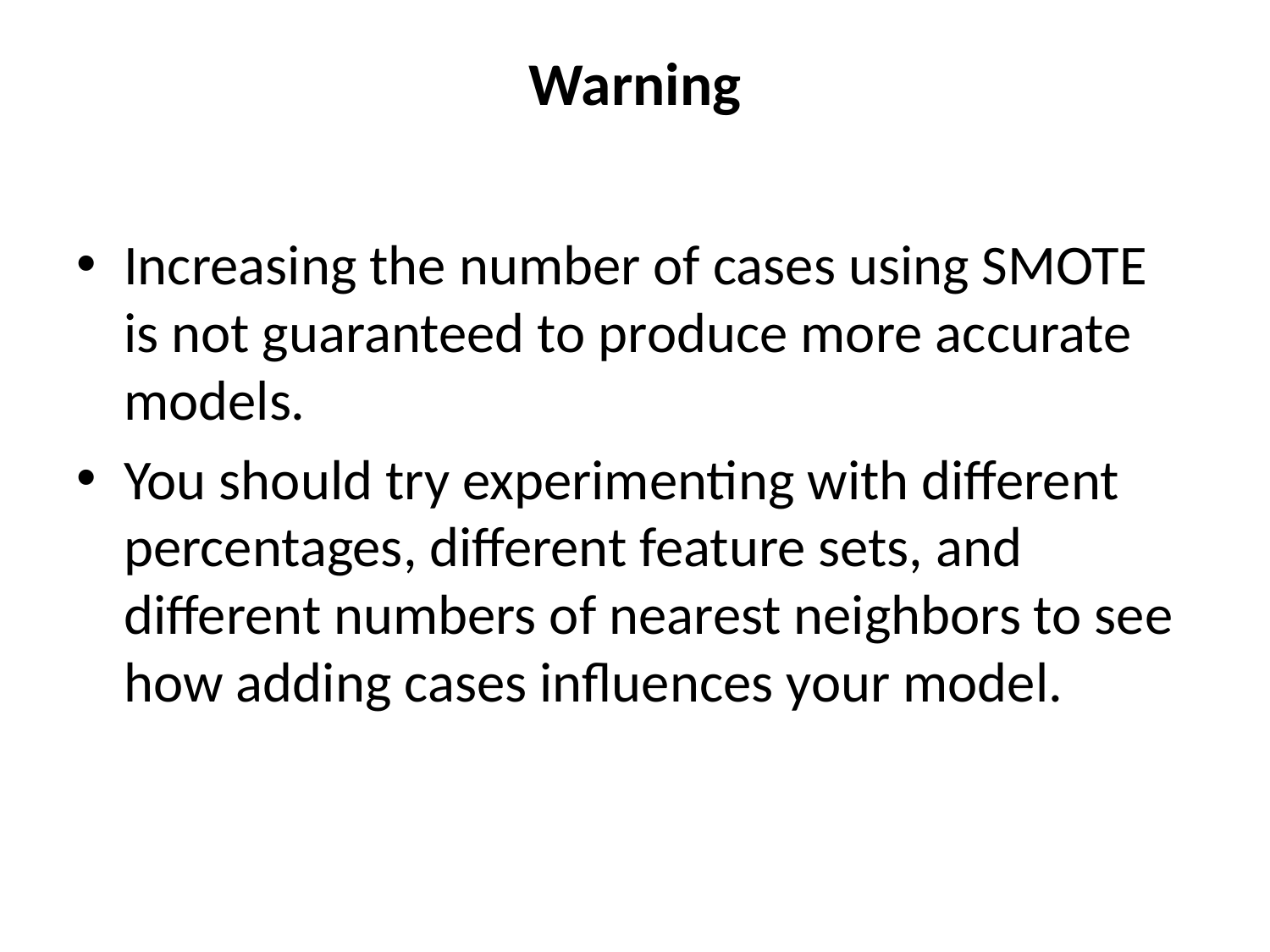

# Warning
Increasing the number of cases using SMOTE is not guaranteed to produce more accurate models.
You should try experimenting with different percentages, different feature sets, and different numbers of nearest neighbors to see how adding cases influences your model.